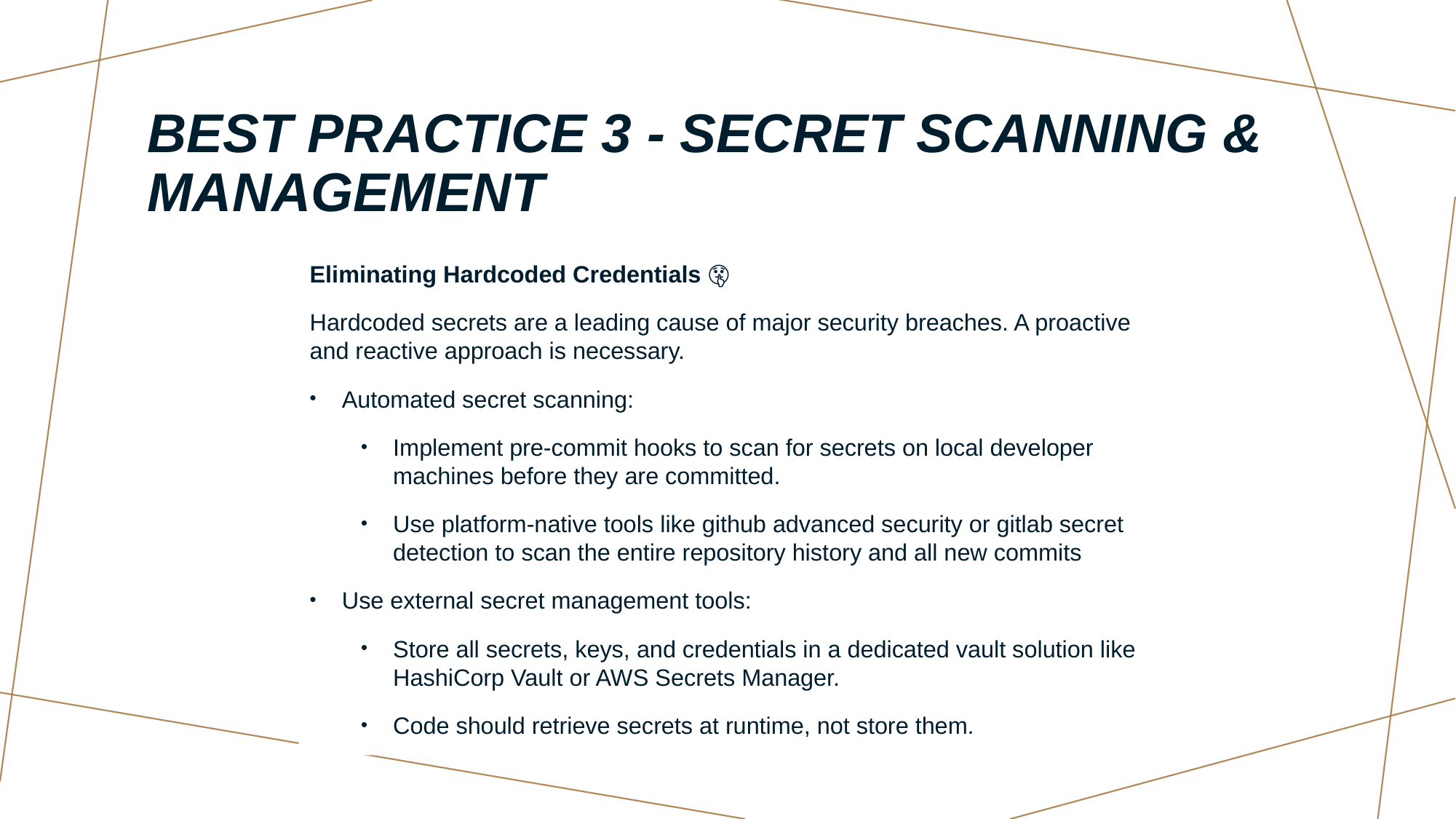

# Best Practice 3 - Secret Scanning & Management
Eliminating Hardcoded Credentials 🤫
Hardcoded secrets are a leading cause of major security breaches. A proactive and reactive approach is necessary.
Automated secret scanning:
Implement pre-commit hooks to scan for secrets on local developer machines before they are committed.
Use platform-native tools like github advanced security or gitlab secret detection to scan the entire repository history and all new commits
Use external secret management tools:
Store all secrets, keys, and credentials in a dedicated vault solution like HashiCorp Vault or AWS Secrets Manager.
Code should retrieve secrets at runtime, not store them.